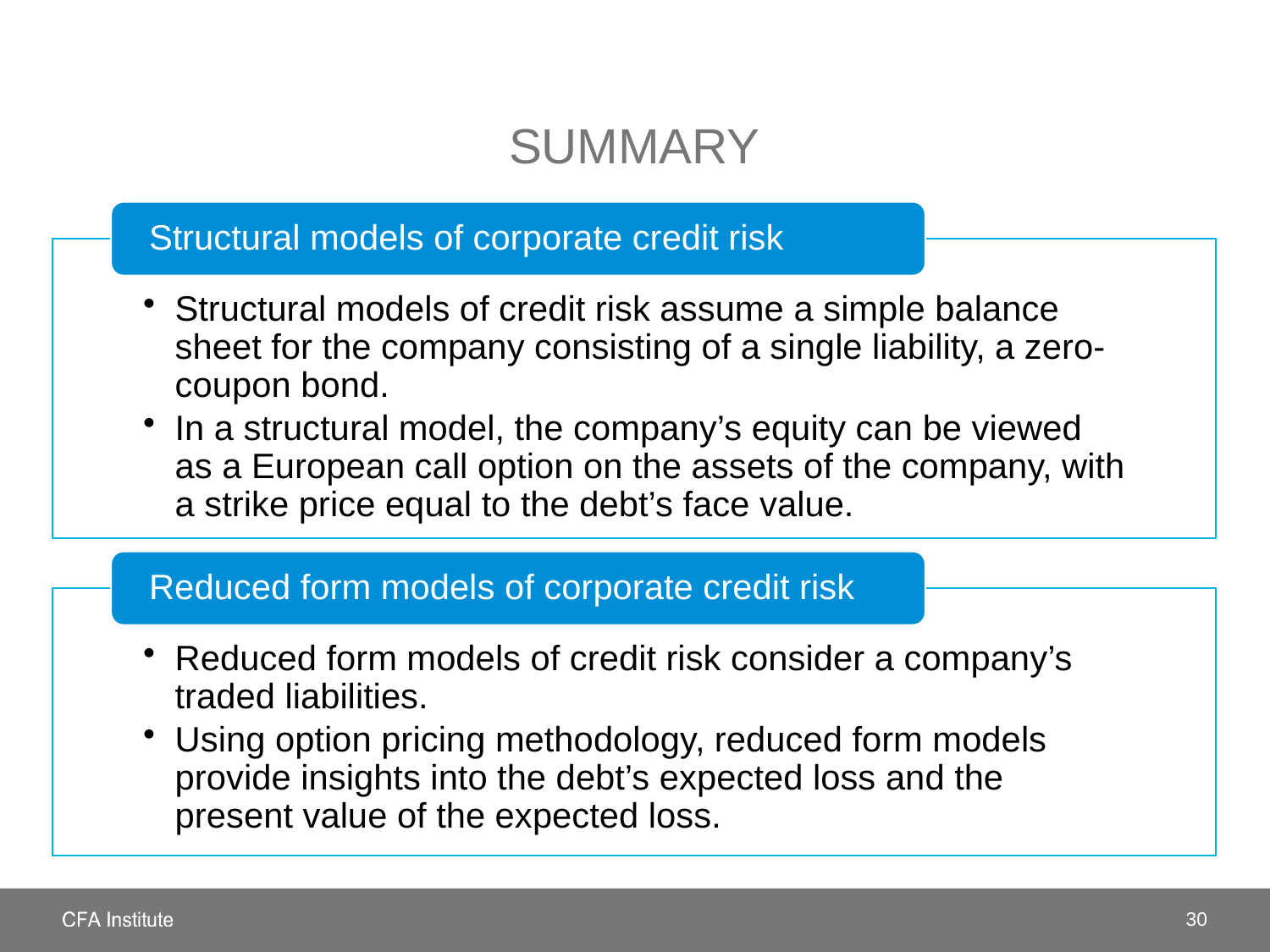

# SUMMARY
Structural models of credit risk assume a simple balance sheet for the company consisting of a single liability, a zero-coupon bond.
In a structural model, the company’s equity can be viewed as a European call option on the assets of the company, with a strike price equal to the debt’s face value.
Structural models of corporate credit risk
Reduced form models of credit risk consider a company’s traded liabilities.
Using option pricing methodology, reduced form models provide insights into the debt’s expected loss and the present value of the expected loss.
Reduced form models of corporate credit risk
30